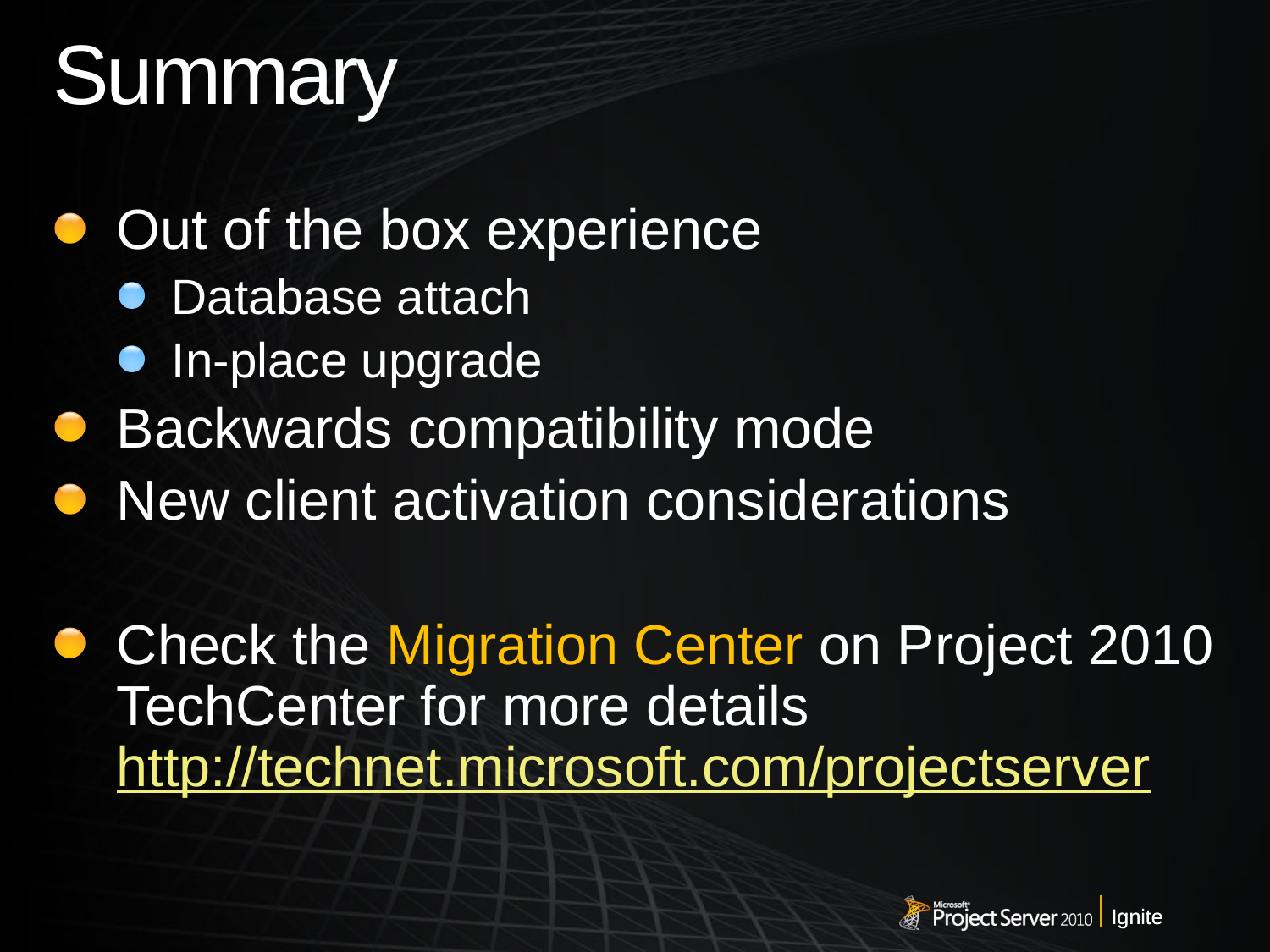

# Summary
Out of the box experience
Database attach
In-place upgrade
Backwards compatibility mode
New client activation considerations

Check the Migration Center on Project 2010 TechCenter for more details http://technet.microsoft.com/projectserver